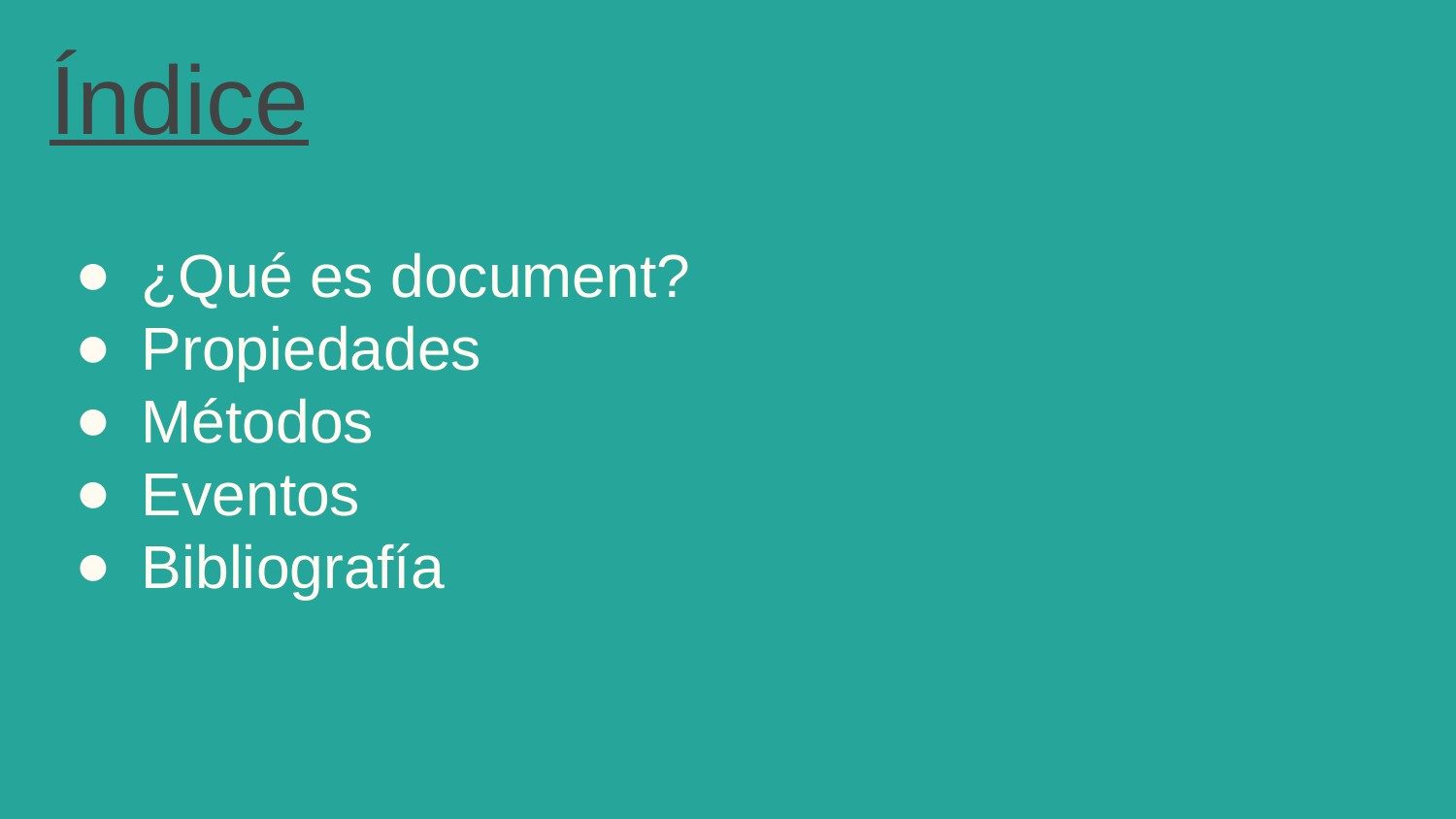

Índice
¿Qué es document?
Propiedades
Métodos
Eventos
Bibliografía